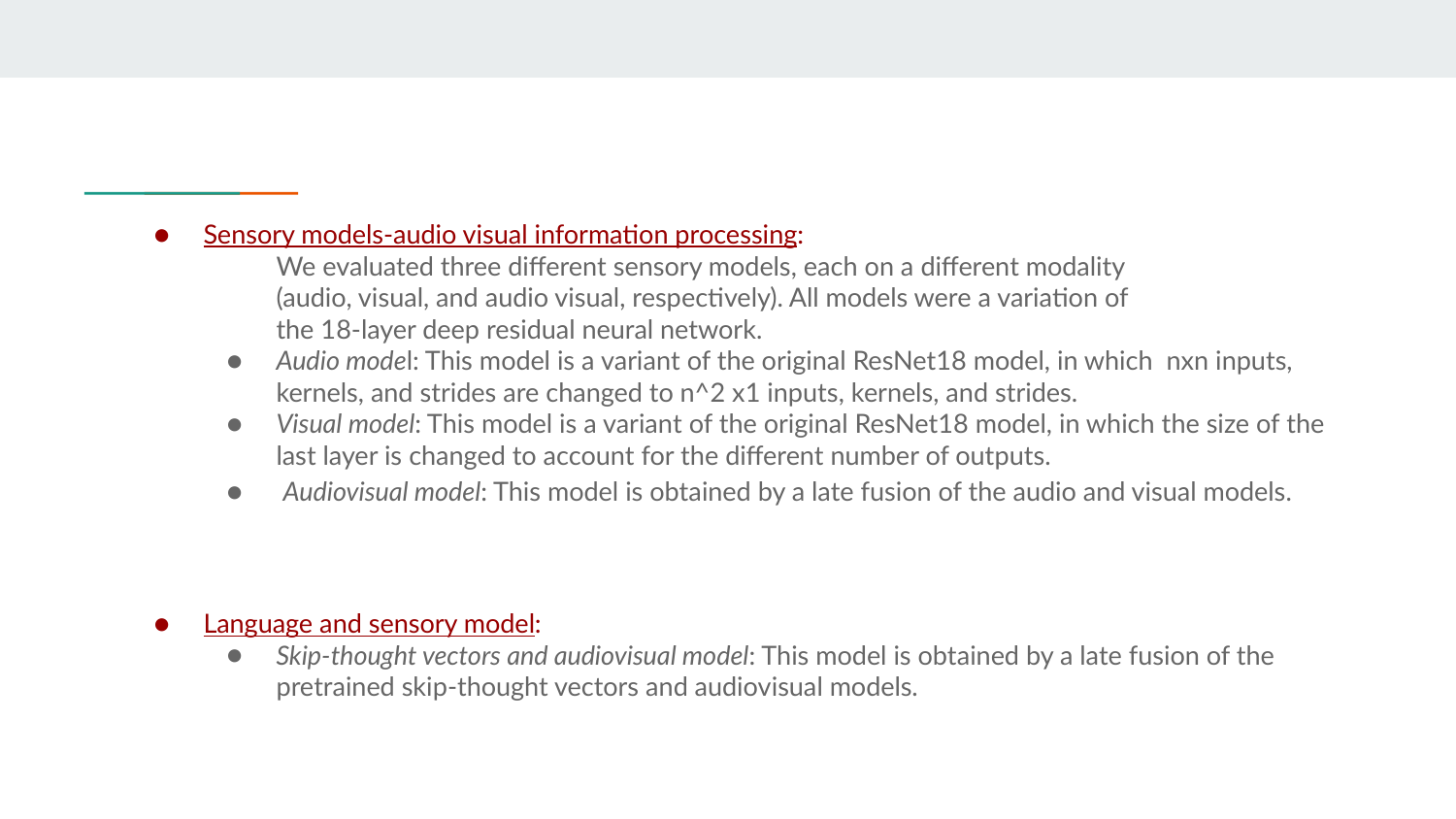

#

Sensory models-audio visual information processing:
We evaluated three different sensory models, each on a different modality
(audio, visual, and audio visual, respectively). All models were a variation of
the 18-layer deep residual neural network.
Audio model: This model is a variant of the original ResNet18 model, in which  nxn inputs, kernels, and strides are changed to n^2 x1 inputs, kernels, and strides.
Visual model: This model is a variant of the original ResNet18 model, in which the size of the last layer is changed to account for the different number of outputs.
 Audiovisual model: This model is obtained by a late fusion of the audio and visual models.

Language and sensory model:
Skip-thought vectors and audiovisual model: This model is obtained by a late fusion of the pretrained skip-thought vectors and audiovisual models.